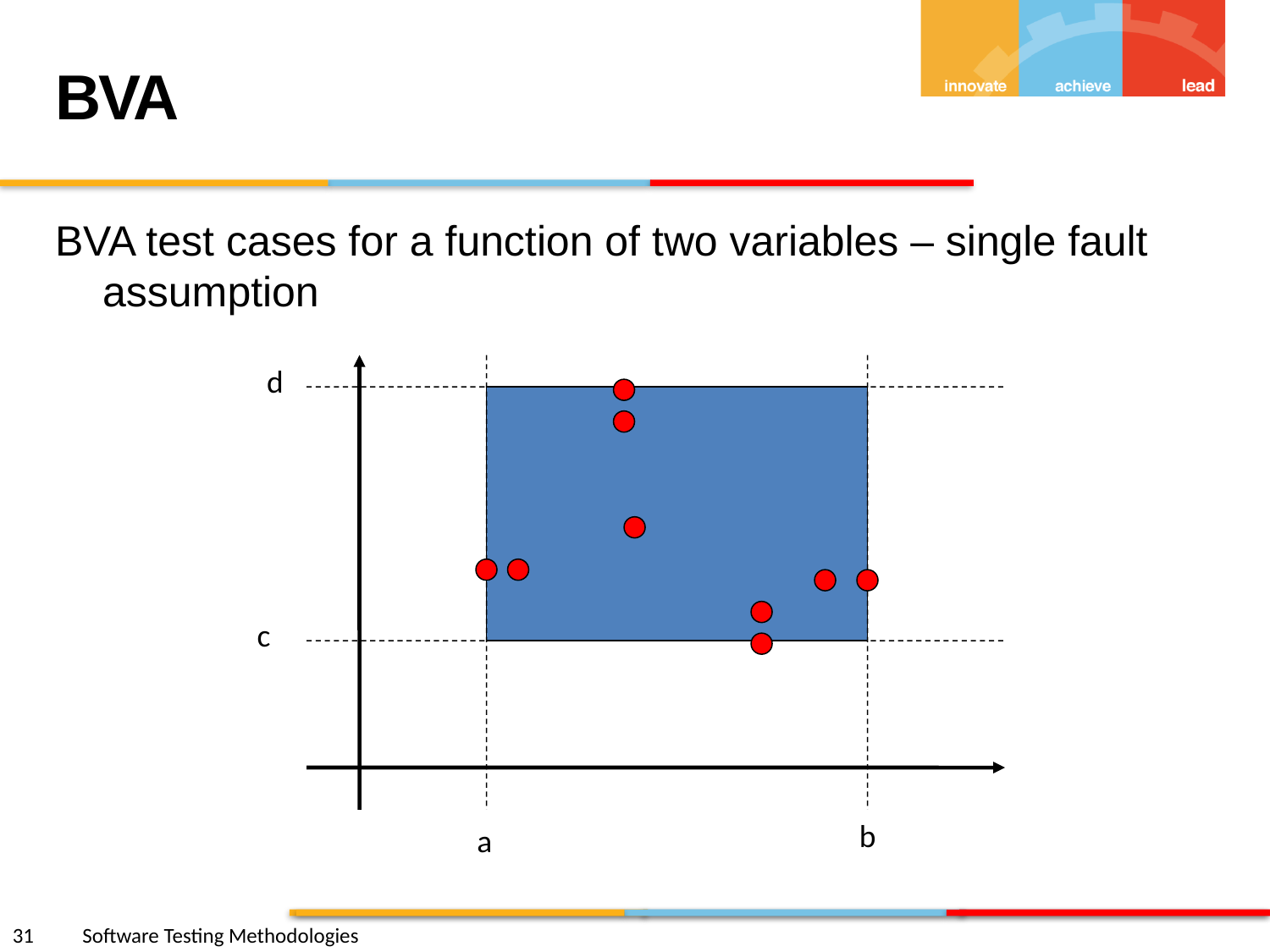

BVA
BVA test cases for a function of two variables – single fault assumption

d

c

b
a